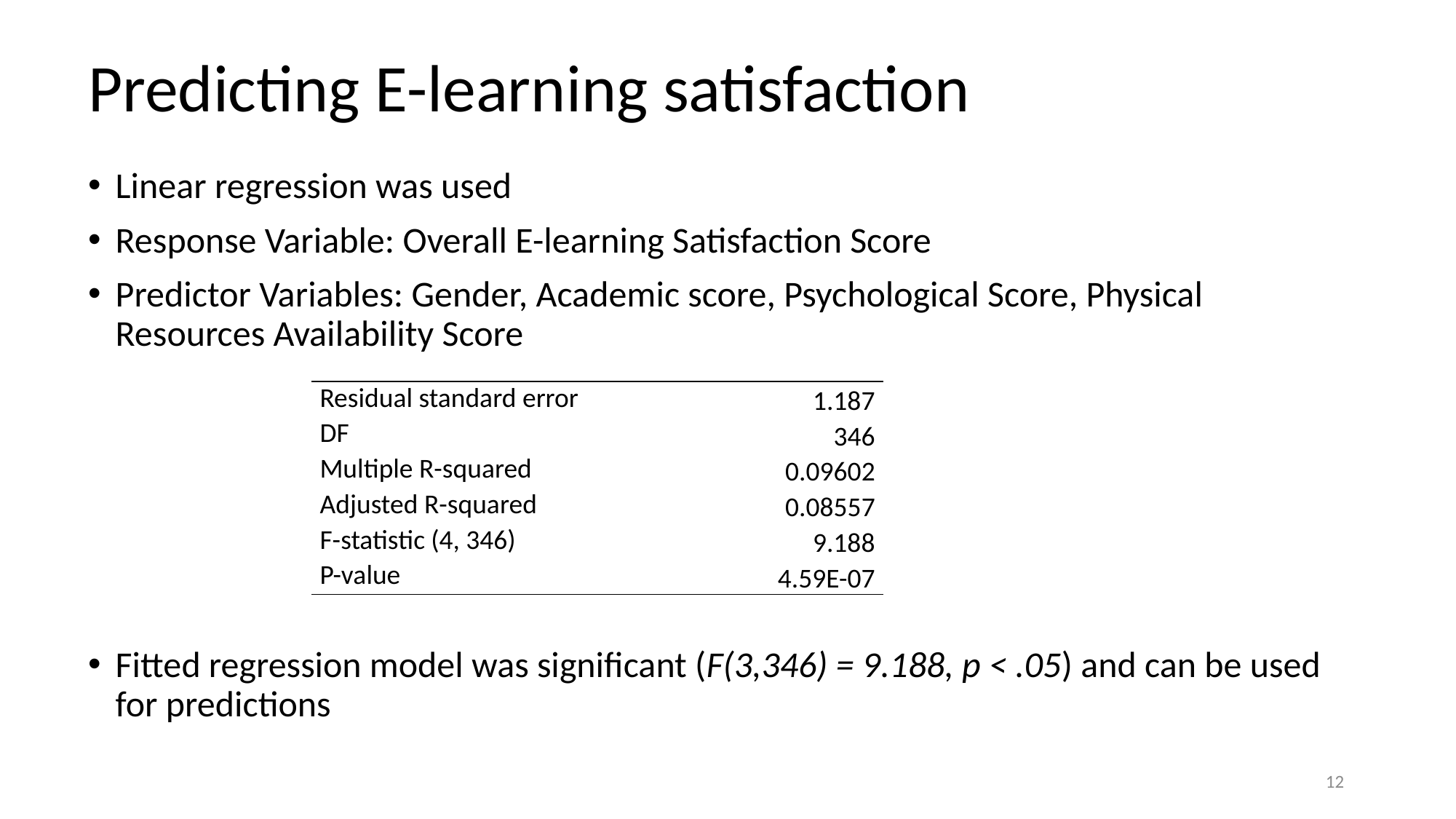

# Predicting E-learning satisfaction
Linear regression was used
Response Variable: Overall E-learning Satisfaction Score
Predictor Variables: Gender, Academic score, Psychological Score, Physical Resources Availability Score

Fitted regression model was significant (F(3,346) = 9.188, p < .05) and can be used for predictions
| Residual standard error | 1.187 |
| --- | --- |
| DF | 346 |
| Multiple R-squared | 0.09602 |
| Adjusted R-squared | 0.08557 |
| F-statistic (4, 346) | 9.188 |
| P-value | 4.59E-07 |
12